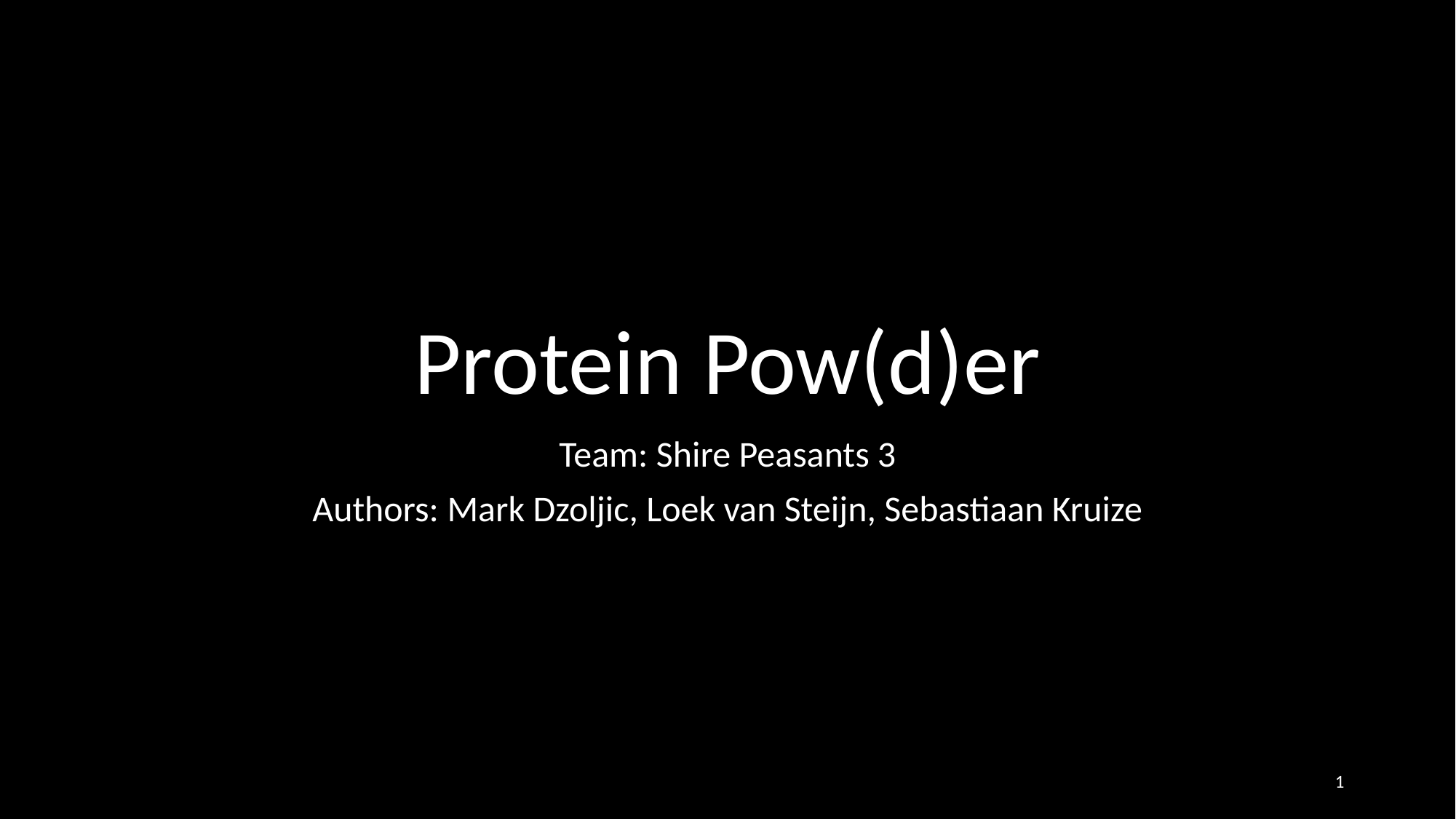

# Protein Pow(d)er
Team: Shire Peasants 3
Authors: Mark Dzoljic, Loek van Steijn, Sebastiaan Kruize
1